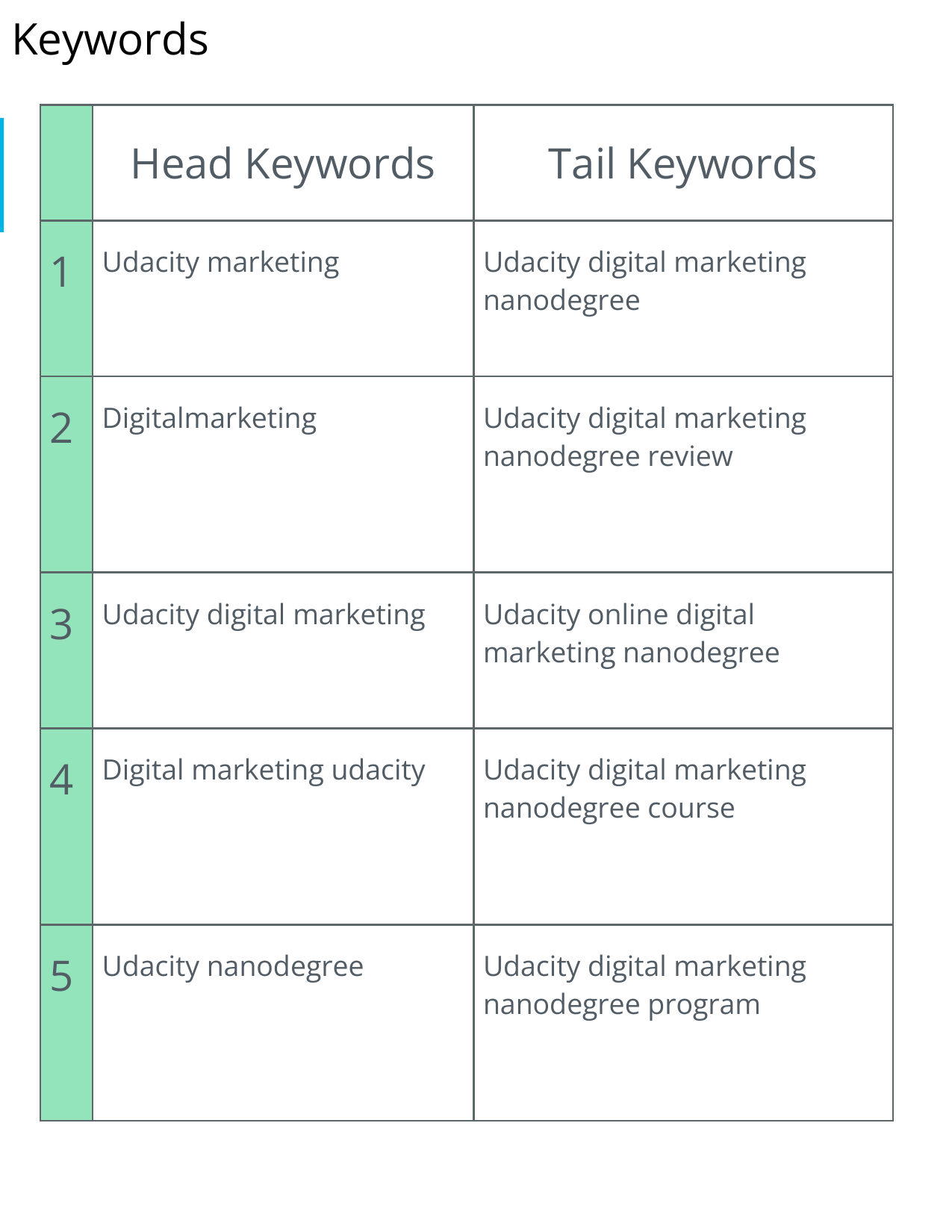

# Keywords

|  | Head Keywords | Tail Keywords |
| --- | --- | --- |
| 1 | Udacity marketing | Udacity digital marketing nanodegree |
| 2 | Digitalmarketing | Udacity digital marketing nanodegree review |
| 3 | Udacity digital marketing | Udacity online digital marketing nanodegree |
| 4 | Digital marketing udacity | Udacity digital marketing nanodegree course |
| 5 | Udacity nanodegree | Udacity digital marketing nanodegree program |